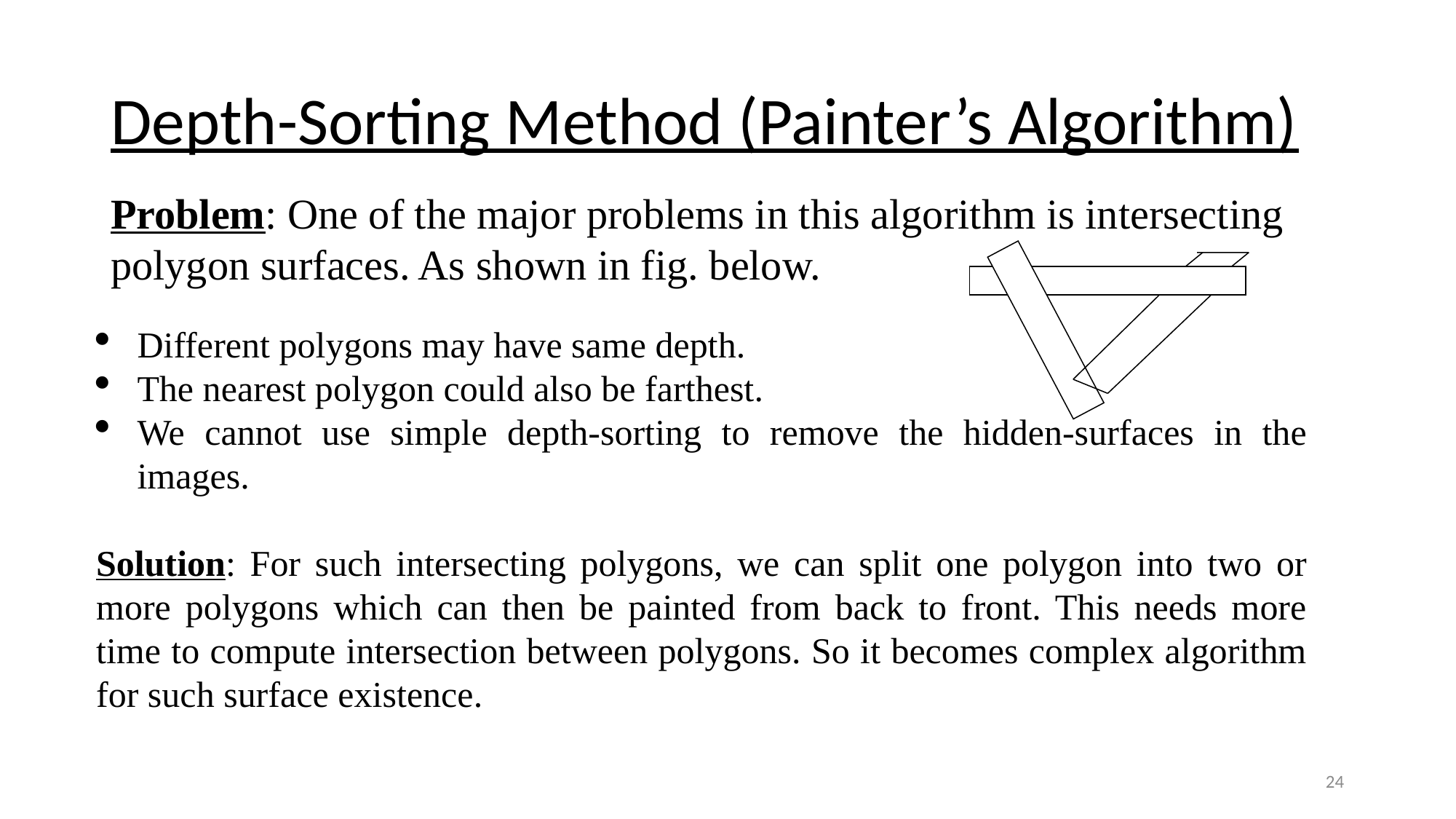

# Depth-Sorting Method (Painter’s Algorithm)
Problem: One of the major problems in this algorithm is intersecting polygon surfaces. As shown in fig. below.

Different polygons may have same depth.
The nearest polygon could also be farthest.
We cannot use simple depth-sorting to remove the hidden-surfaces in the images.

Solution: For such intersecting polygons, we can split one polygon into two or more polygons which can then be painted from back to front. This needs more time to compute intersection between polygons. So it becomes complex algorithm for such surface existence.
24